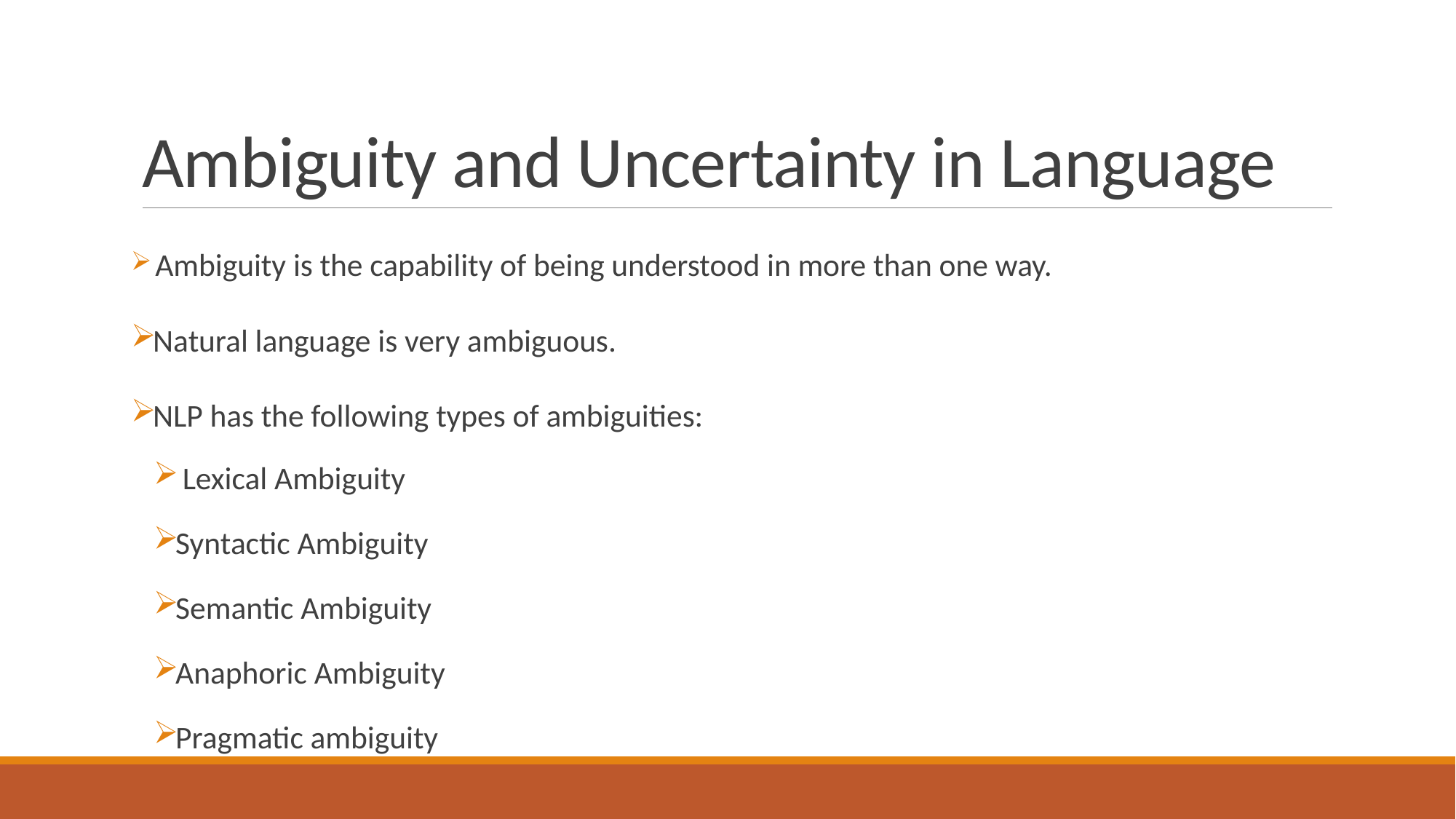

# Ambiguity and Uncertainty in Language
 Ambiguity is the capability of being understood in more than one way.
Natural language is very ambiguous.
NLP has the following types of ambiguities:
 Lexical Ambiguity
Syntactic Ambiguity
Semantic Ambiguity
Anaphoric Ambiguity
Pragmatic ambiguity